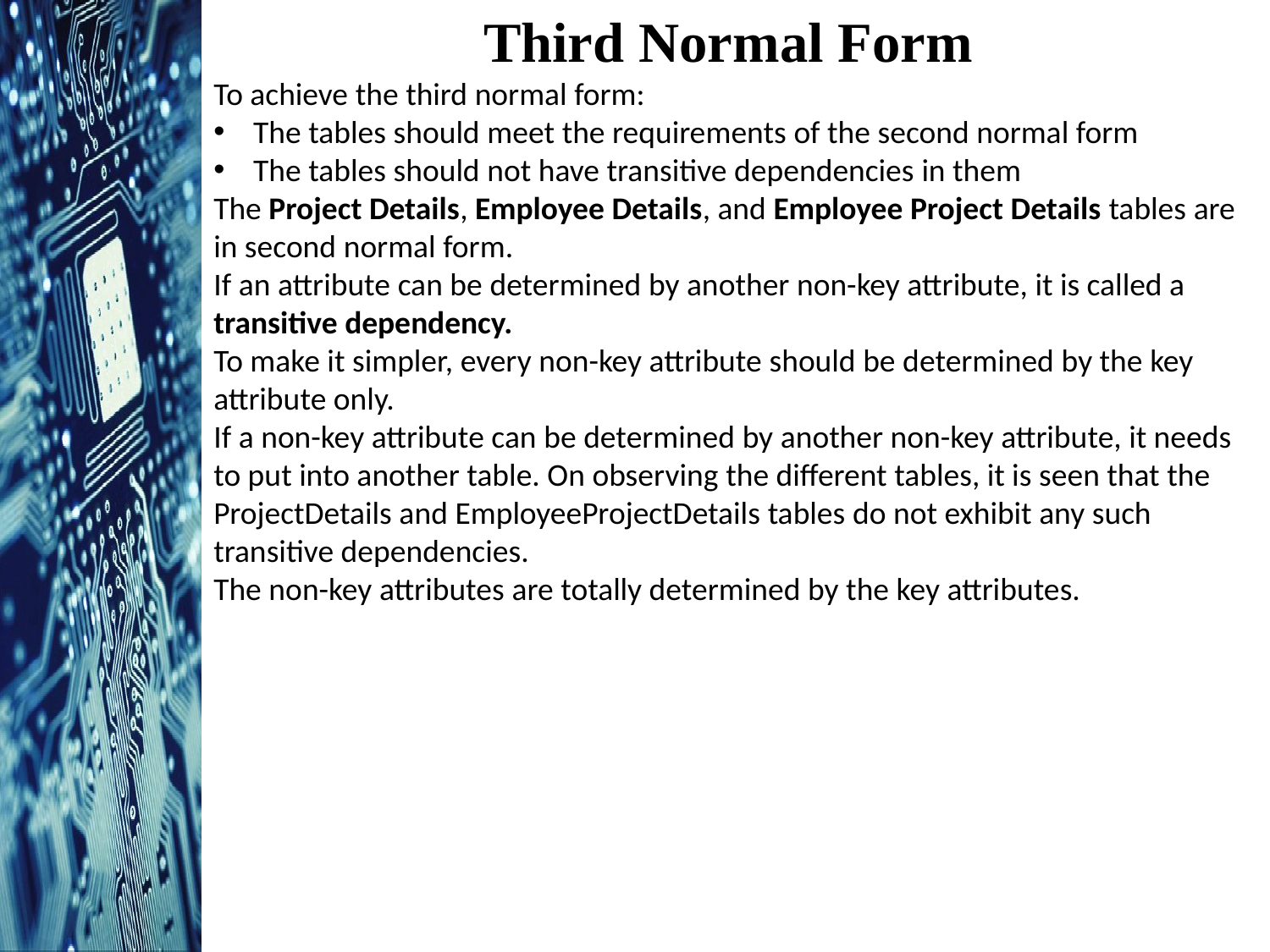

Third Normal Form
To achieve the third normal form:
The tables should meet the requirements of the second normal form
The tables should not have transitive dependencies in them
The Project Details, Employee Details, and Employee Project Details tables are in second normal form.
If an attribute can be determined by another non-key attribute, it is called a transitive dependency.
To make it simpler, every non-key attribute should be determined by the key attribute only.
If a non-key attribute can be determined by another non-key attribute, it needs to put into another table. On observing the different tables, it is seen that the ProjectDetails and EmployeeProjectDetails tables do not exhibit any such transitive dependencies.
The non-key attributes are totally determined by the key attributes.